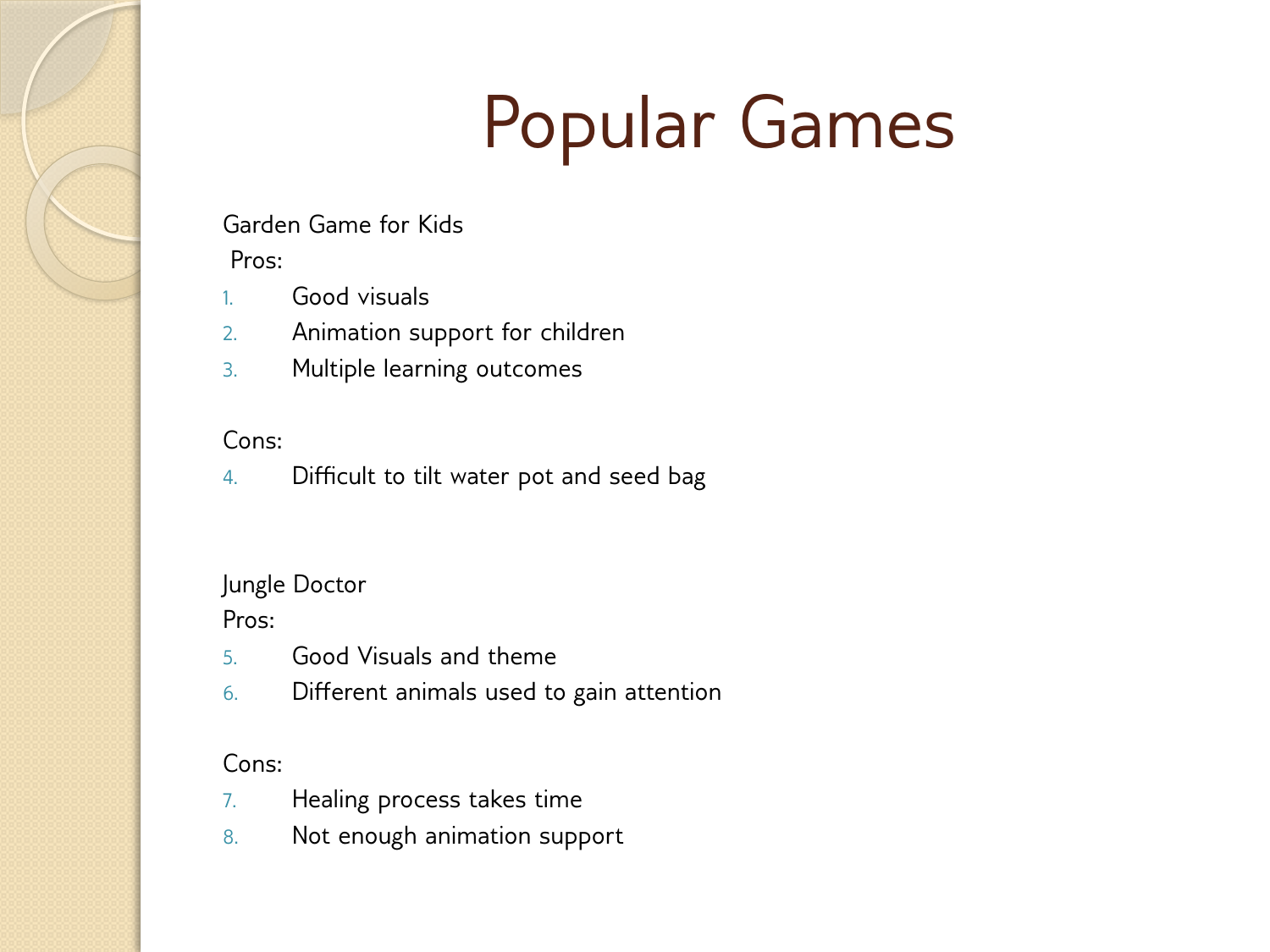

# Popular Games
Garden Game for Kids
 Pros:
Good visuals
Animation support for children
Multiple learning outcomes

Cons:
Difficult to tilt water pot and seed bag

Jungle Doctor
Pros:
Good Visuals and theme
Different animals used to gain attention

Cons:
Healing process takes time
Not enough animation support